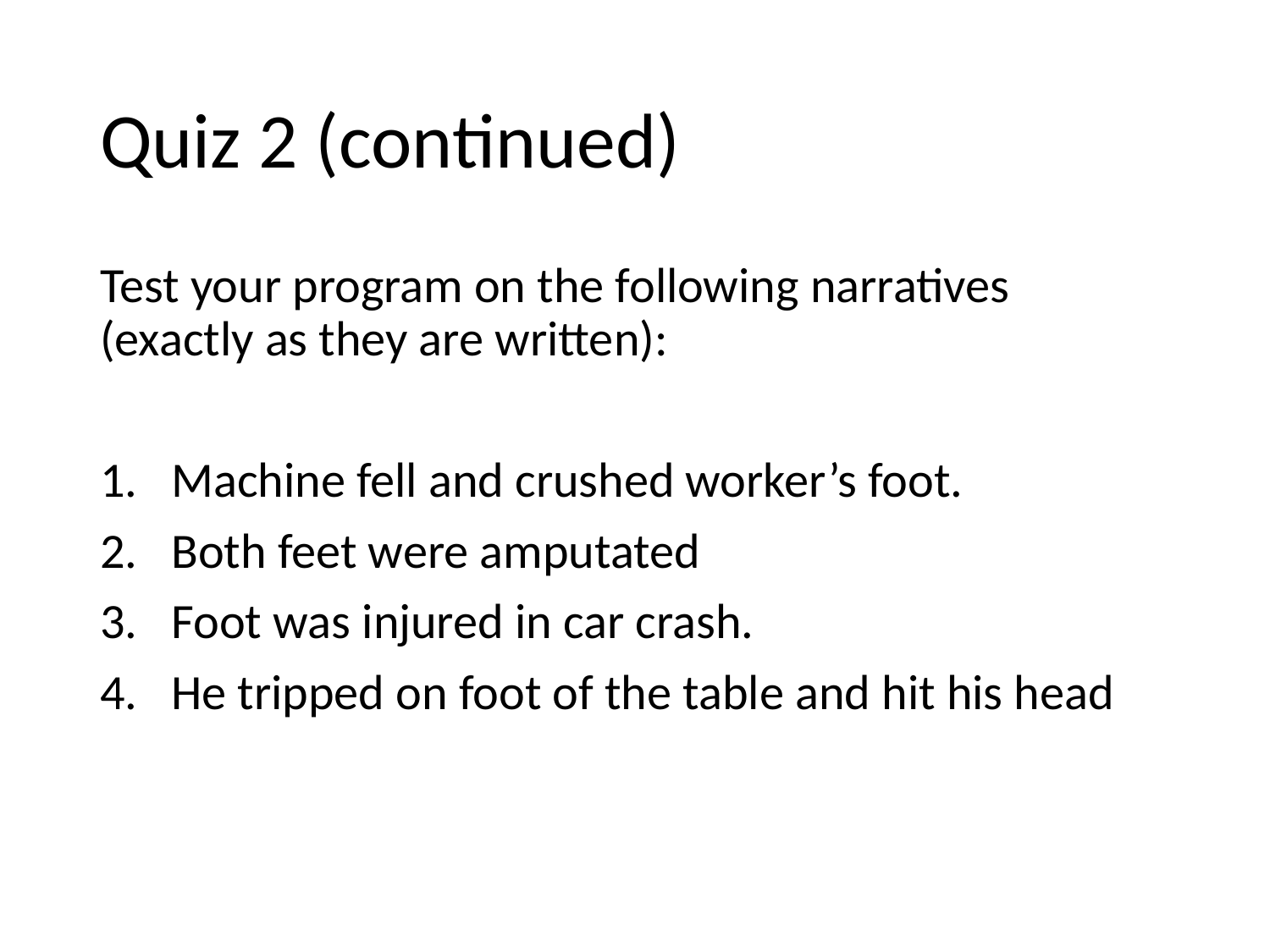

# Quiz 2 (continued)
Test your program on the following narratives (exactly as they are written):

Machine fell and crushed worker’s foot.
Both feet were amputated
Foot was injured in car crash.
He tripped on foot of the table and hit his head